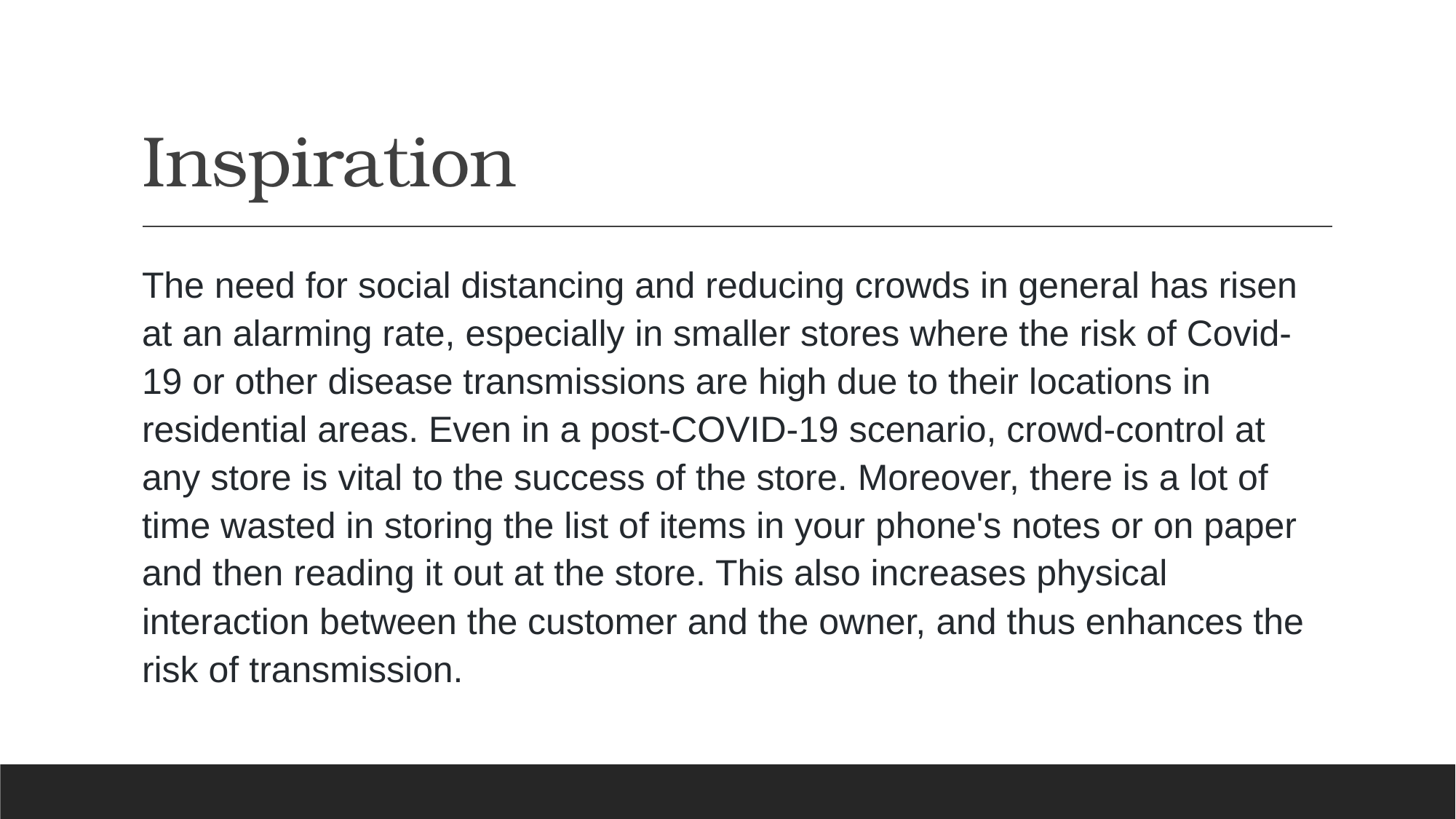

# Inspiration
The need for social distancing and reducing crowds in general has risen at an alarming rate, especially in smaller stores where the risk of Covid-19 or other disease transmissions are high due to their locations in residential areas. Even in a post-COVID-19 scenario, crowd-control at any store is vital to the success of the store. Moreover, there is a lot of time wasted in storing the list of items in your phone's notes or on paper and then reading it out at the store. This also increases physical interaction between the customer and the owner, and thus enhances the risk of transmission.